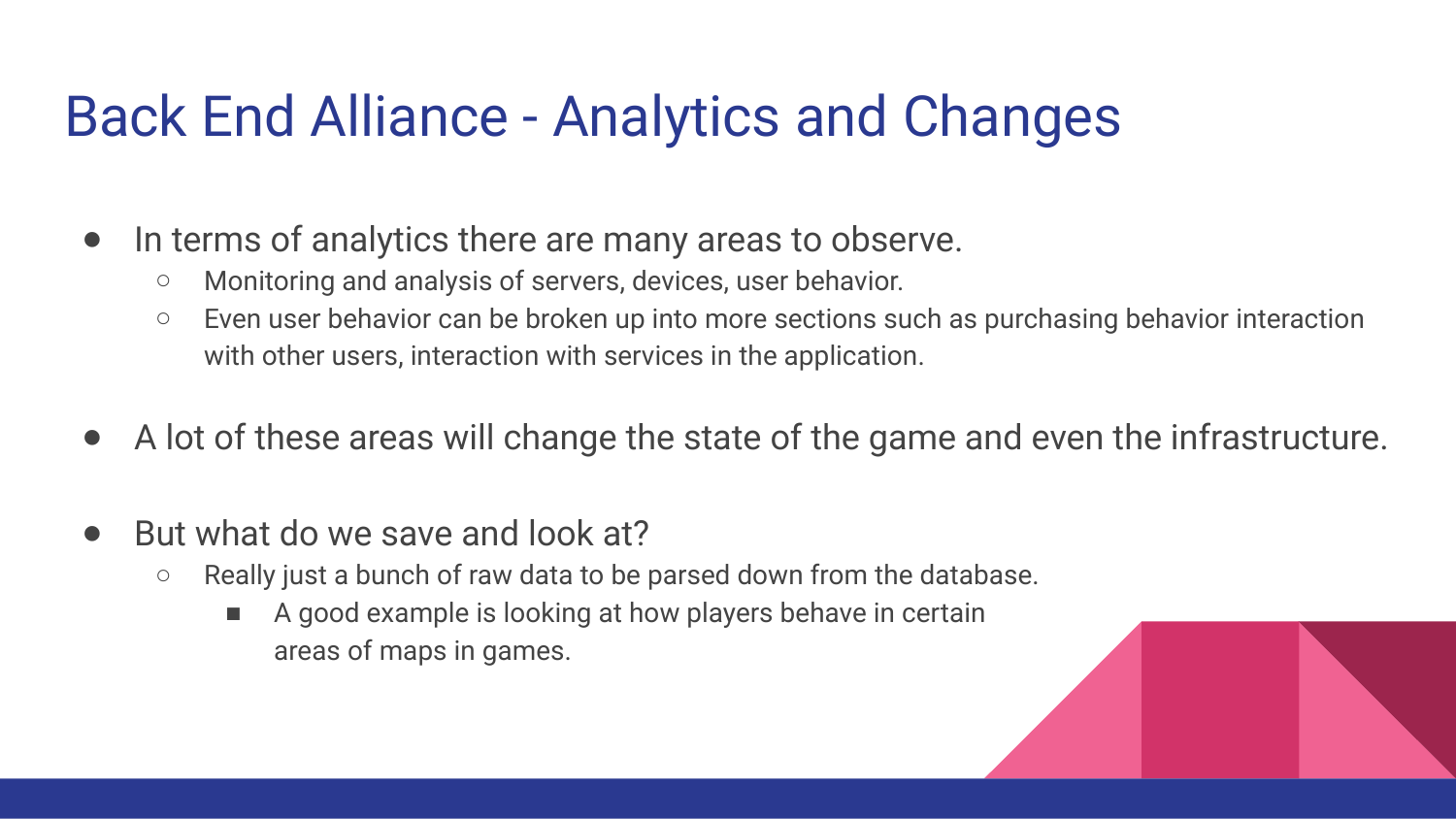

# Back End Alliance - Analytics and Changes
In terms of analytics there are many areas to observe.
Monitoring and analysis of servers, devices, user behavior.
Even user behavior can be broken up into more sections such as purchasing behavior interaction with other users, interaction with services in the application.
A lot of these areas will change the state of the game and even the infrastructure.
But what do we save and look at?
Really just a bunch of raw data to be parsed down from the database.
A good example is looking at how players behave in certain
areas of maps in games.